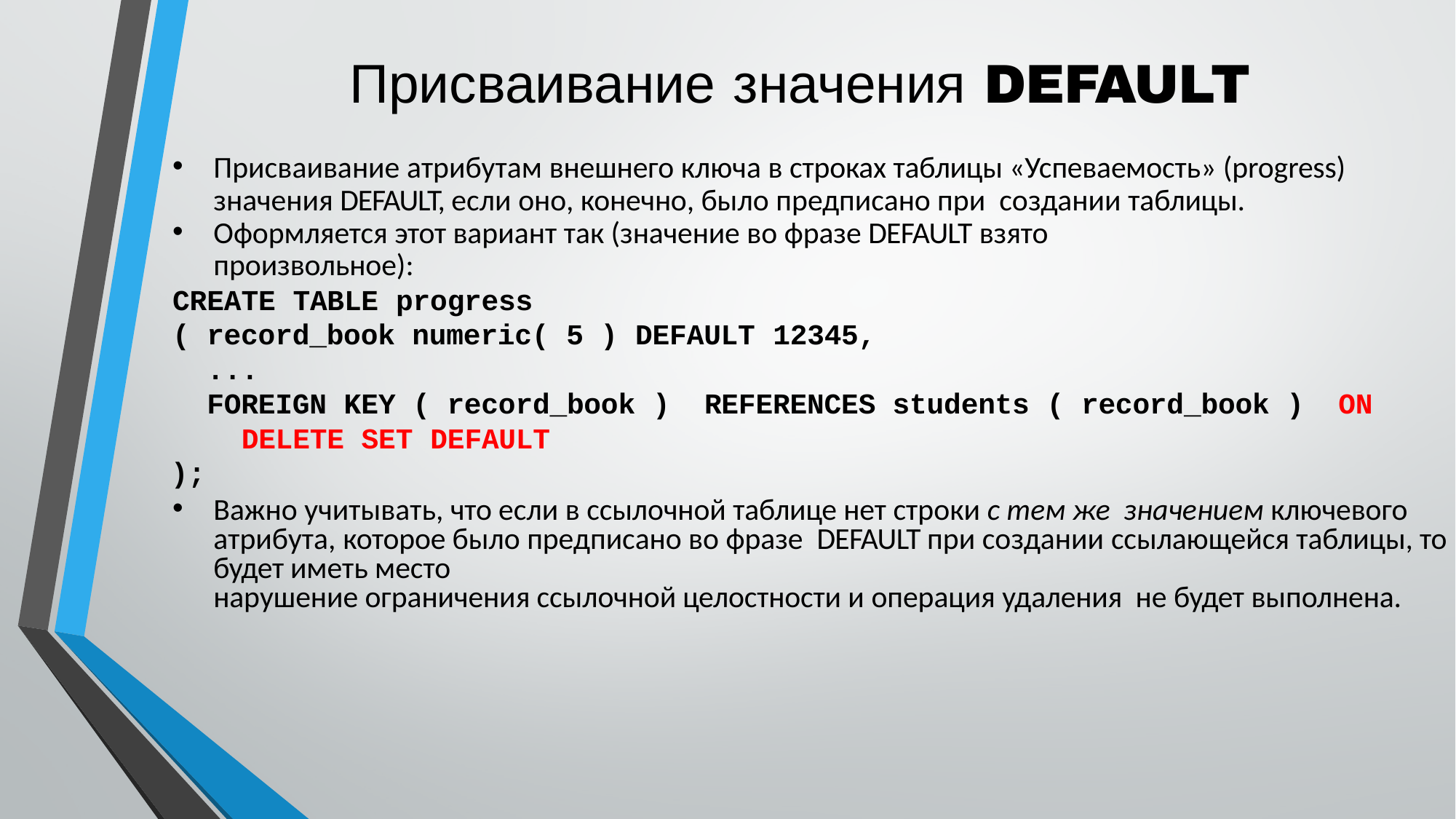

# Присваивание значения DEFAULT
Присваивание атрибутам внешнего ключа в строках таблицы «Успеваемость» (progress) значения DEFAULT, если оно, конечно, было предписано при  создании таблицы.
Оформляется этот вариант так (значение во фразе DEFAULT взято
произвольное):
CREATE TABLE progress
( record_book numeric( 5 ) DEFAULT 12345,
...
FOREIGN KEY ( record_book )  REFERENCES students ( record_book )  ON DELETE SET DEFAULT
);
Важно учитывать, что если в ссылочной таблице нет строки с тем же  значением ключевого атрибута, которое было предписано во фразе  DEFAULT при создании ссылающейся таблицы, то будет иметь место
нарушение ограничения ссылочной целостности и операция удаления  не будет выполнена.